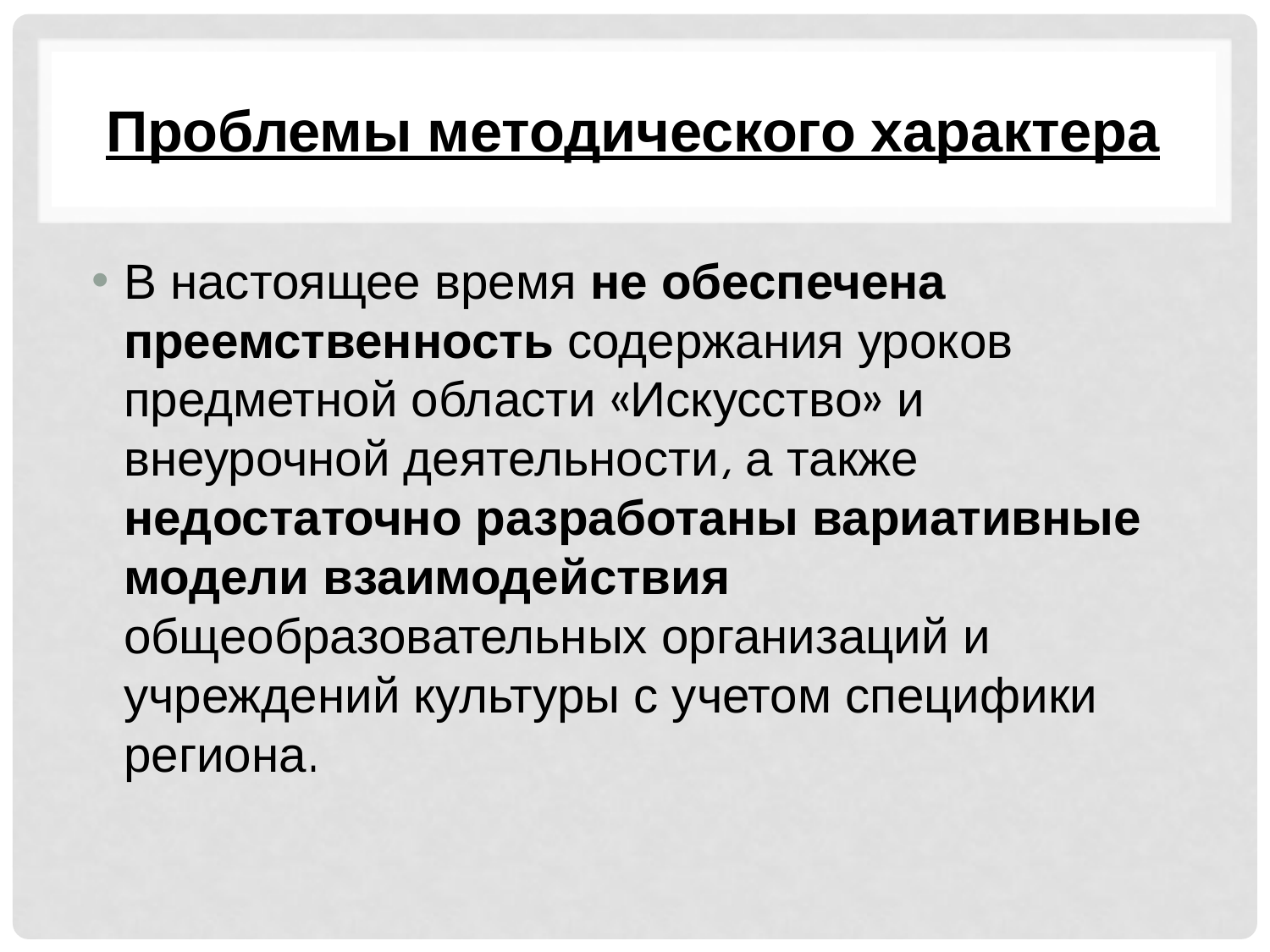

# Проблемы методического характера
В настоящее время не обеспечена преемственность содержания уроков предметной области «Искусство» и внеурочной деятельности, а также недостаточно разработаны вариативные модели взаимодействия общеобразовательных организаций и учреждений культуры с учетом специфики региона.